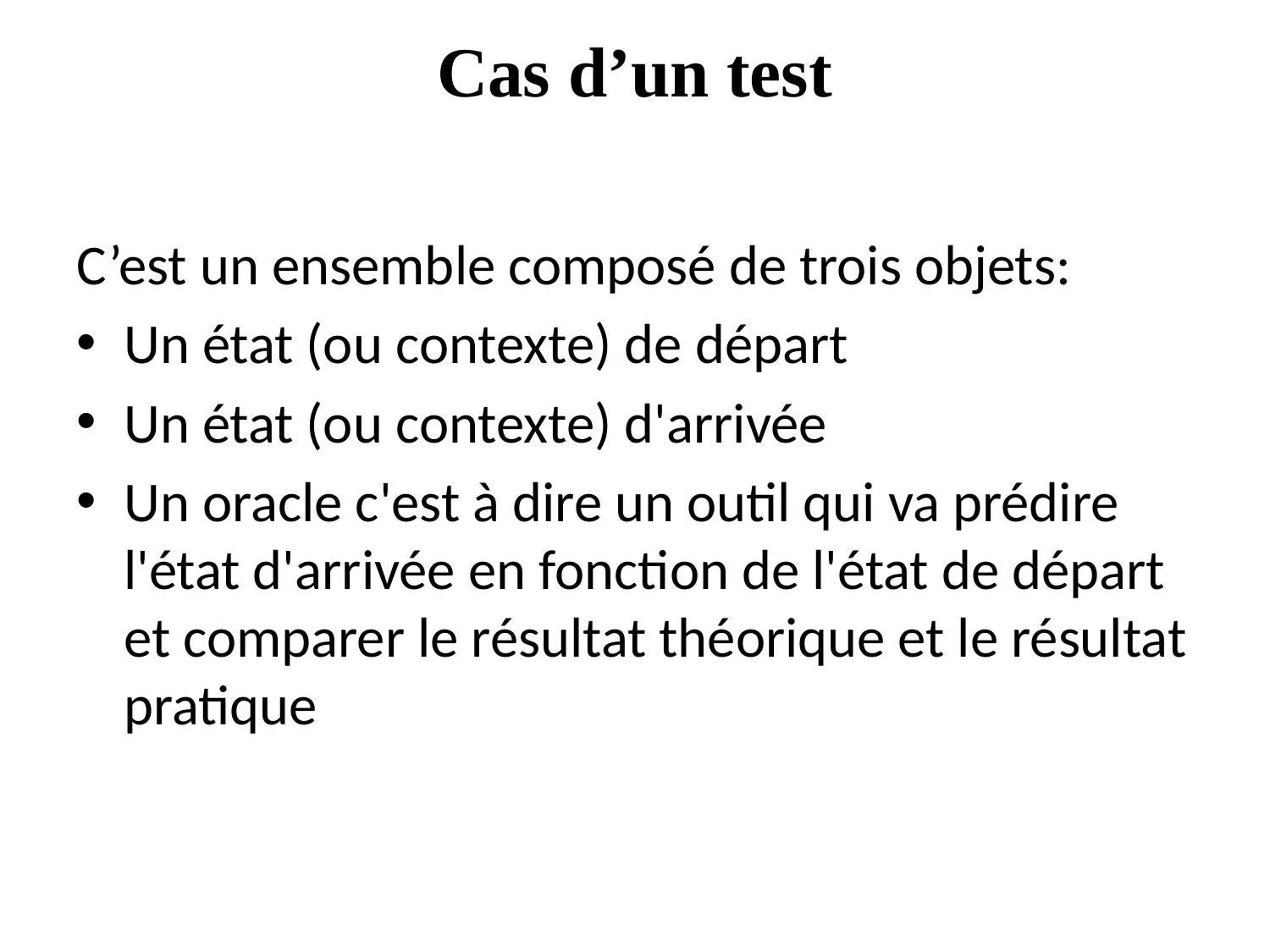

Cas d’un test
C’est un ensemble composé de trois objets:
Un état (ou contexte) de départ
Un état (ou contexte) d'arrivée
Un oracle c'est à dire un outil qui va prédire l'état d'arrivée en fonction de l'état de départ et comparer le résultat théorique et le résultat pratique